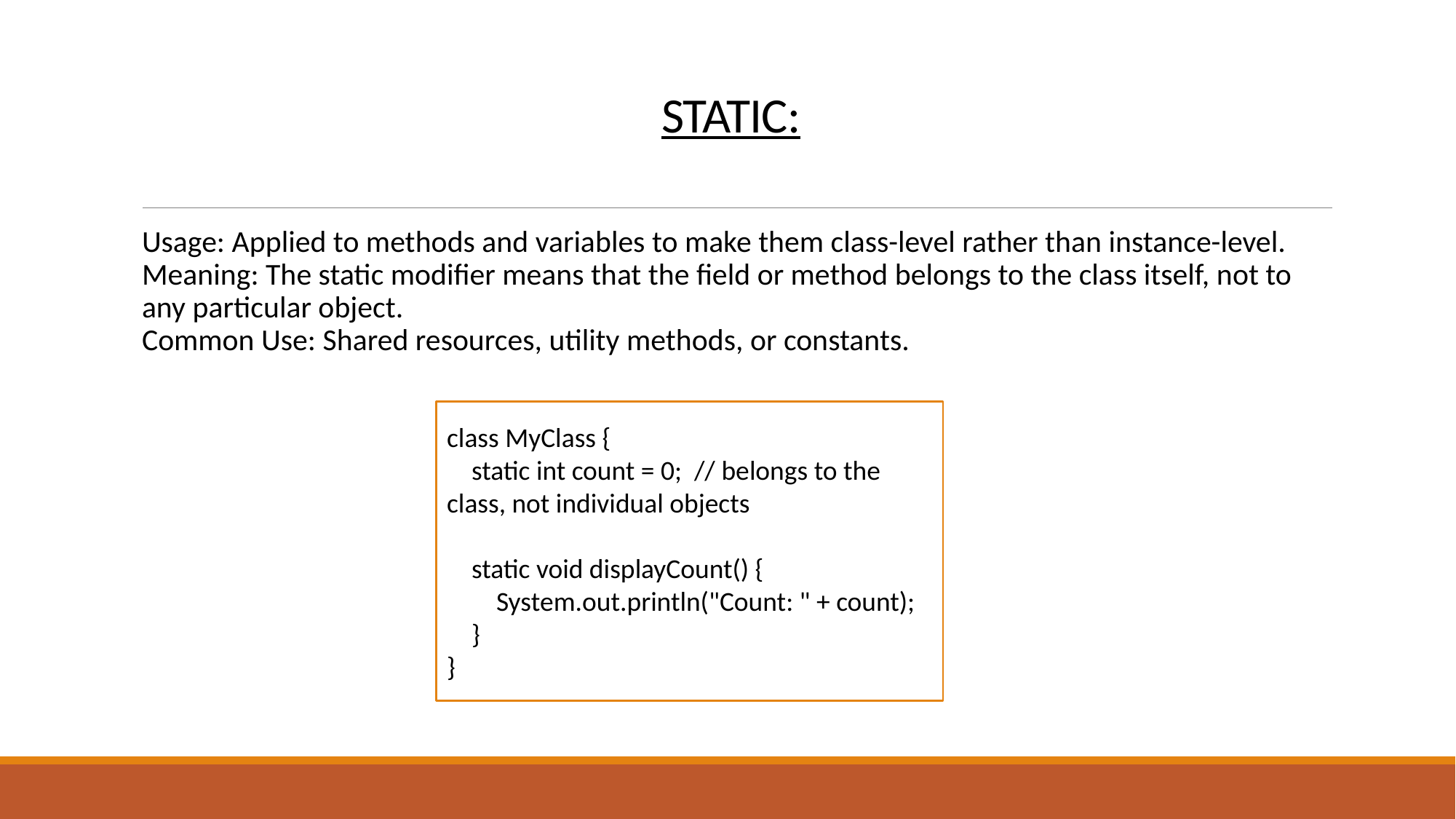

# STATIC:
Usage: Applied to methods and variables to make them class-level rather than instance-level.
Meaning: The static modifier means that the field or method belongs to the class itself, not to any particular object.
Common Use: Shared resources, utility methods, or constants.
class MyClass {
    static int count = 0;  // belongs to the class, not individual objects

    static void displayCount() {
        System.out.println("Count: " + count);
    }
}